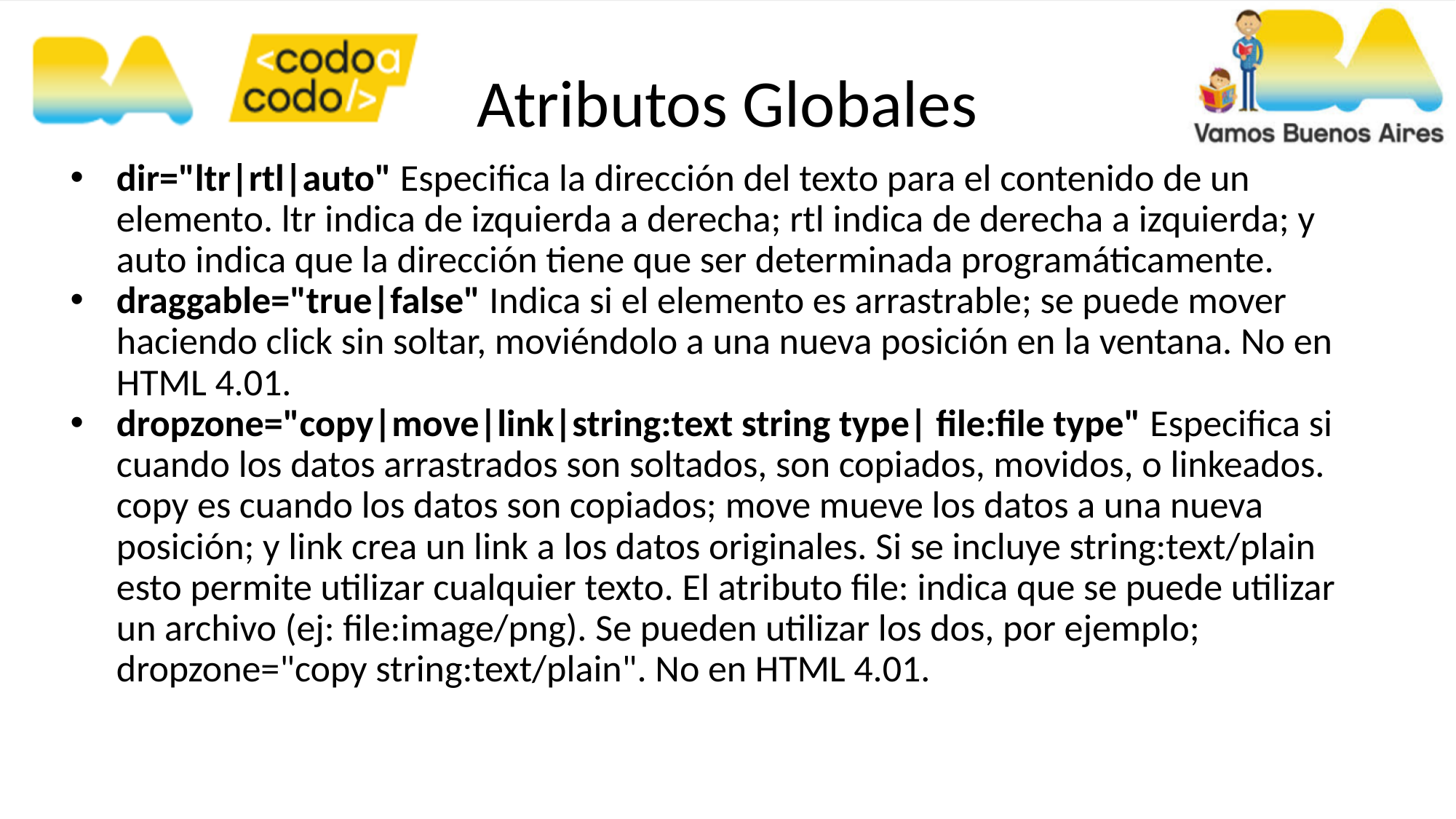

Atributos Globales
dir="ltr|rtl|auto" Especifica la dirección del texto para el contenido de un elemento. ltr indica de izquierda a derecha; rtl indica de derecha a izquierda; y auto indica que la dirección tiene que ser determinada programáticamente.
draggable="true|false" Indica si el elemento es arrastrable; se puede mover haciendo click sin soltar, moviéndolo a una nueva posición en la ventana. No en HTML 4.01.
dropzone="copy|move|link|string:text string type| file:file type" Especifica si cuando los datos arrastrados son soltados, son copiados, movidos, o linkeados. copy es cuando los datos son copiados; move mueve los datos a una nueva posición; y link crea un link a los datos originales. Si se incluye string:text/plain esto permite utilizar cualquier texto. El atributo file: indica que se puede utilizar un archivo (ej: file:image/png). Se pueden utilizar los dos, por ejemplo; dropzone="copy string:text/plain". No en HTML 4.01.